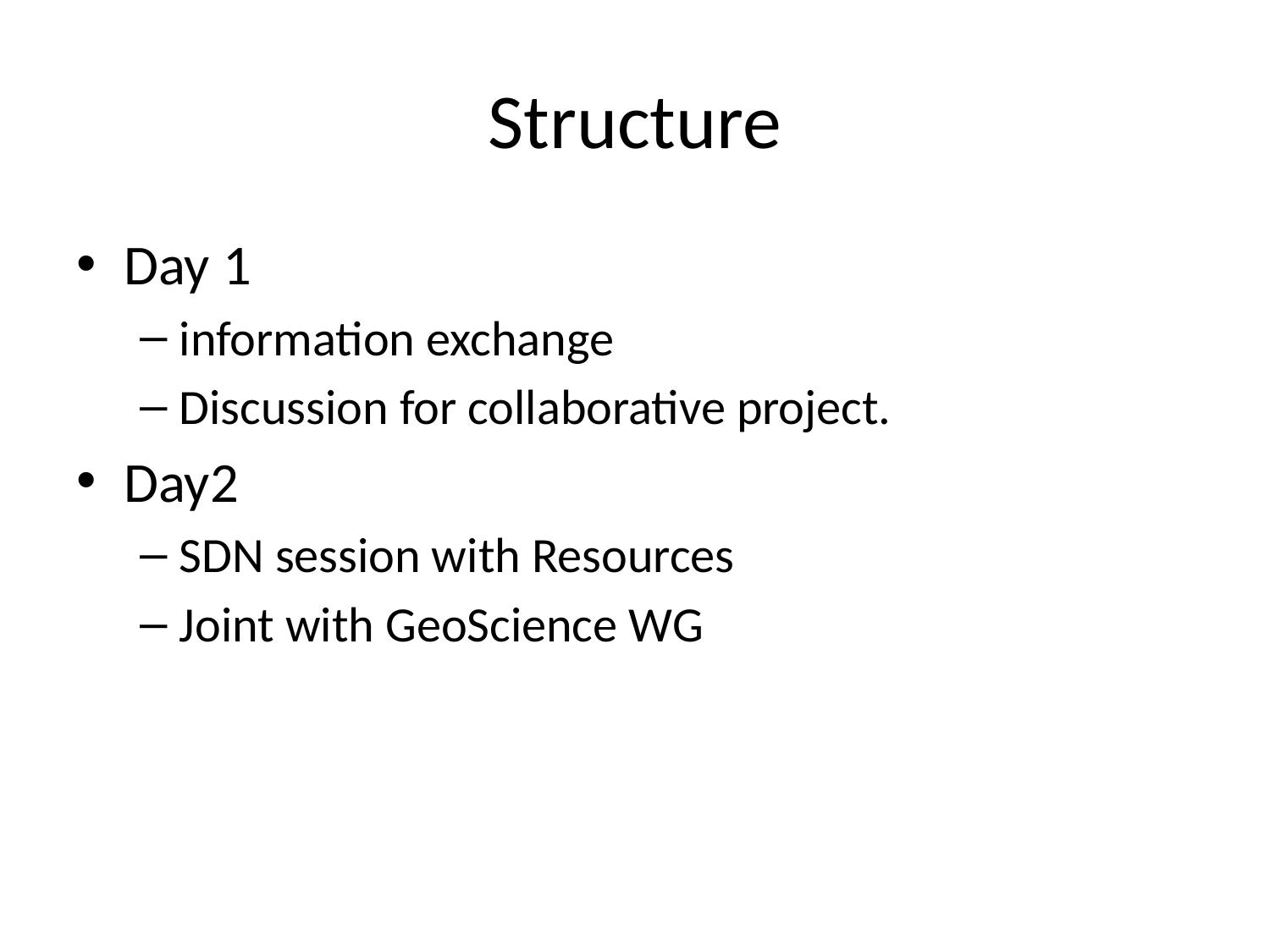

# Structure
Day 1
information exchange
Discussion for collaborative project.
Day2
SDN session with Resources
Joint with GeoScience WG